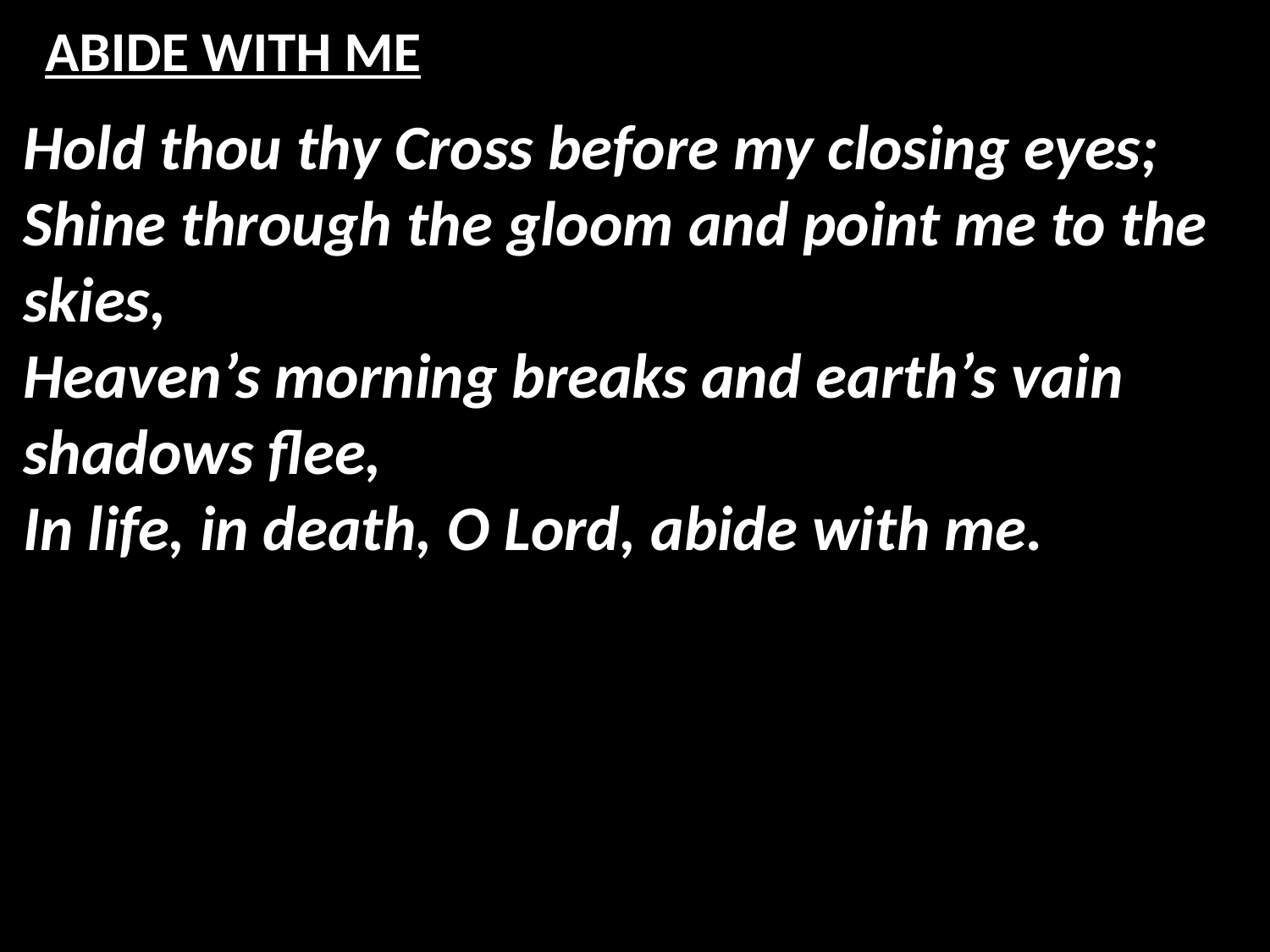

# ABIDE WITH ME
Hold thou thy Cross before my closing eyes;
Shine through the gloom and point me to the skies,
Heaven’s morning breaks and earth’s vain shadows flee,
In life, in death, O Lord, abide with me.